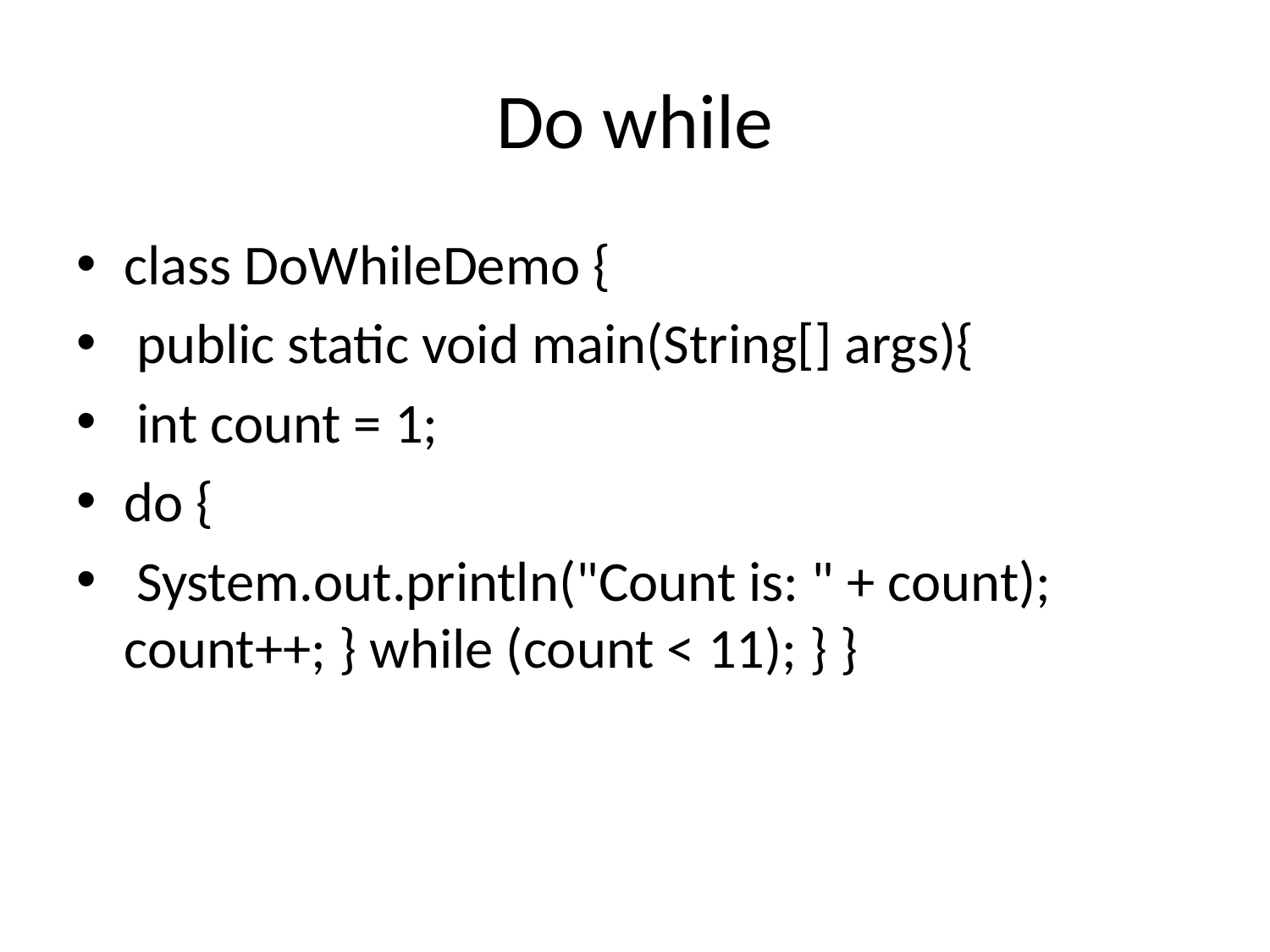

# Do while
class DoWhileDemo {
 public static void main(String[] args){
 int count = 1;
do {
 System.out.println("Count is: " + count); count++; } while (count < 11); } }